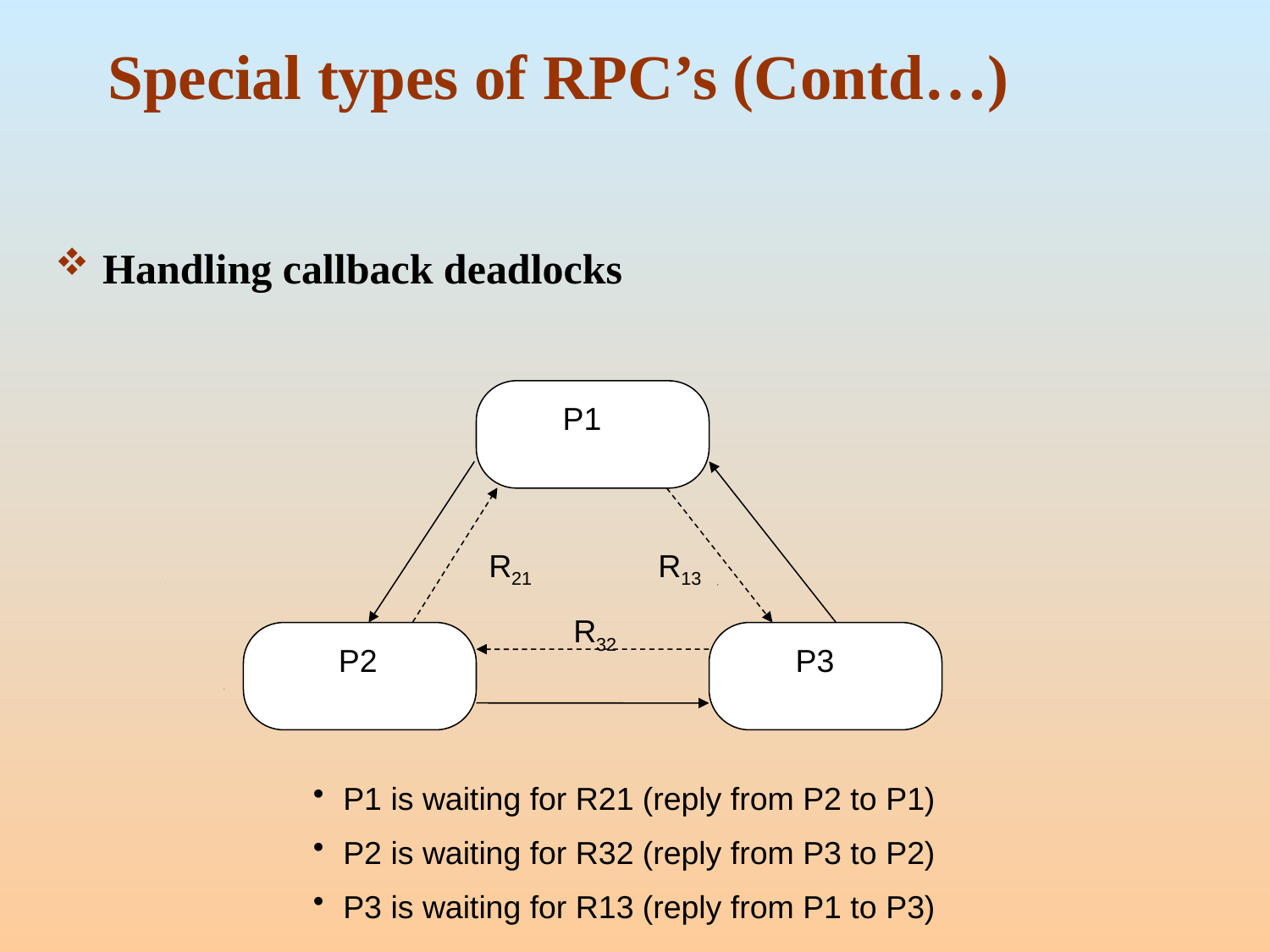

# Special types of RPC’s (Contd…)
Handling callback deadlocks
       P1

R21
R13
R32
        P2
       P3

P1 is waiting for R21 (reply from P2 to P1)
P2 is waiting for R32 (reply from P3 to P2)
P3 is waiting for R13 (reply from P1 to P3)